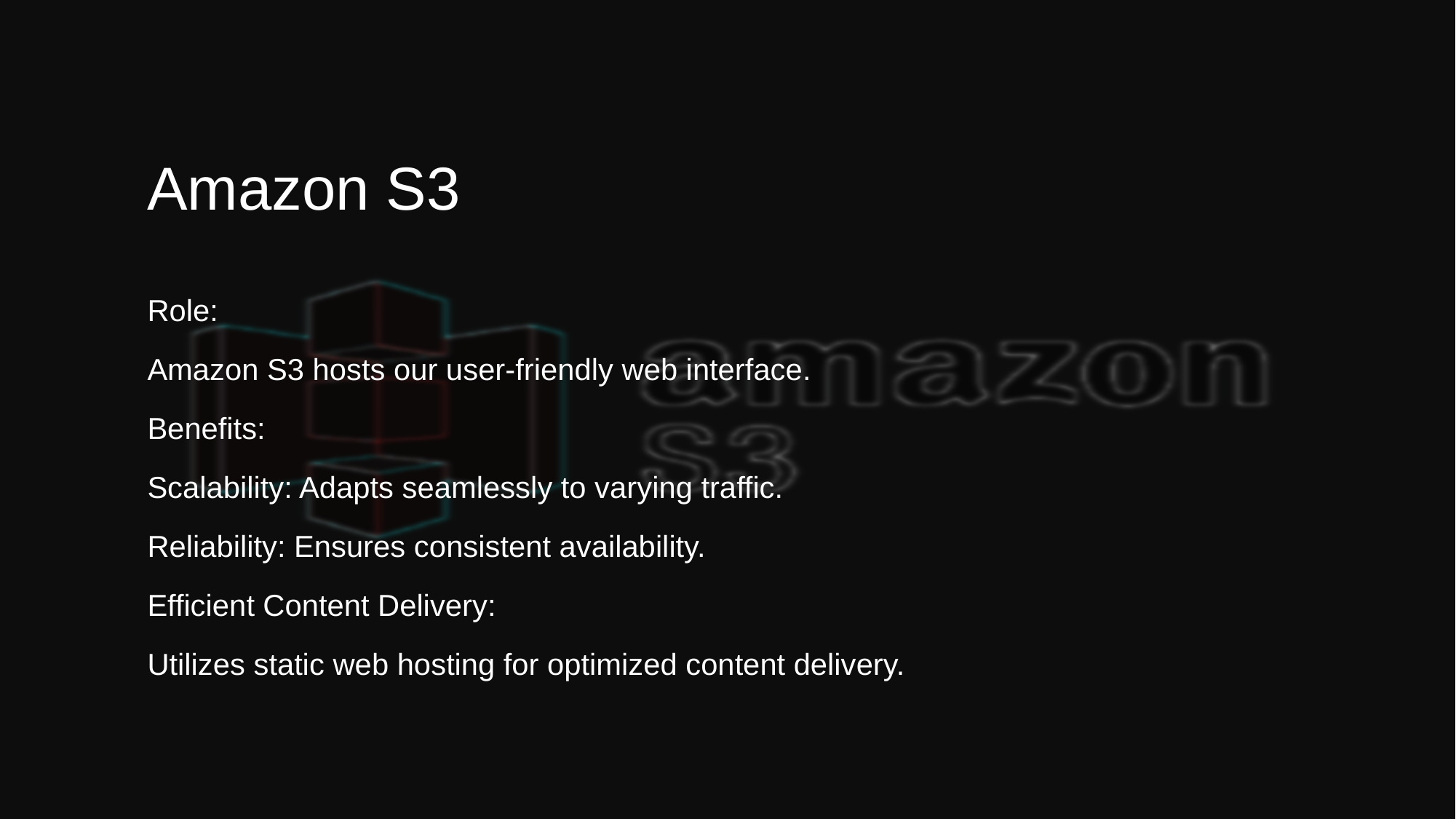

# Amazon S3
Role:
Amazon S3 hosts our user-friendly web interface.
Benefits:
Scalability: Adapts seamlessly to varying traffic.
Reliability: Ensures consistent availability.
Efficient Content Delivery:
Utilizes static web hosting for optimized content delivery.